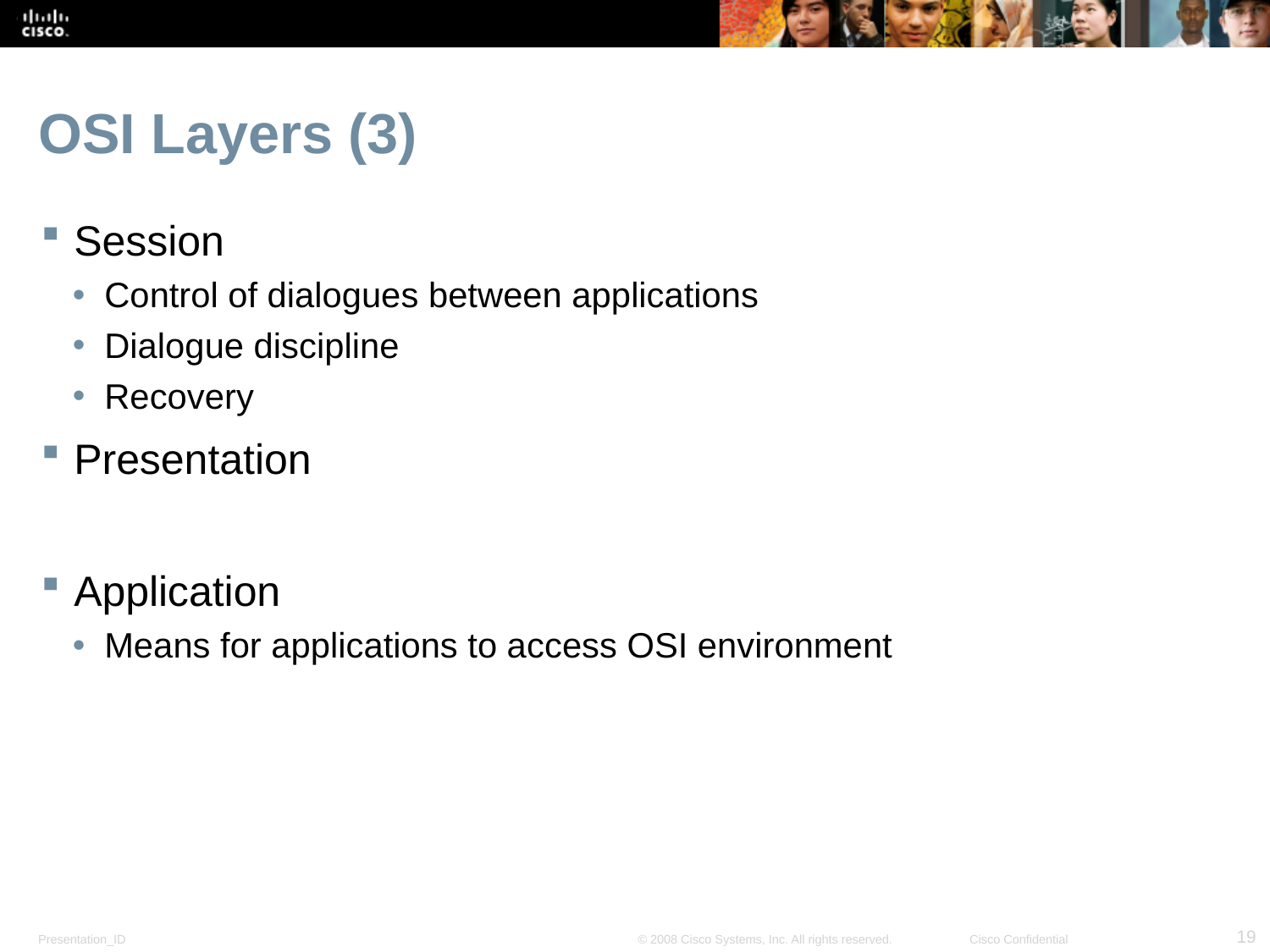

19
# OSI Layers (3)
Session
Control of dialogues between applications
Dialogue discipline
Recovery
Presentation

Application
Means for applications to access OSI environment